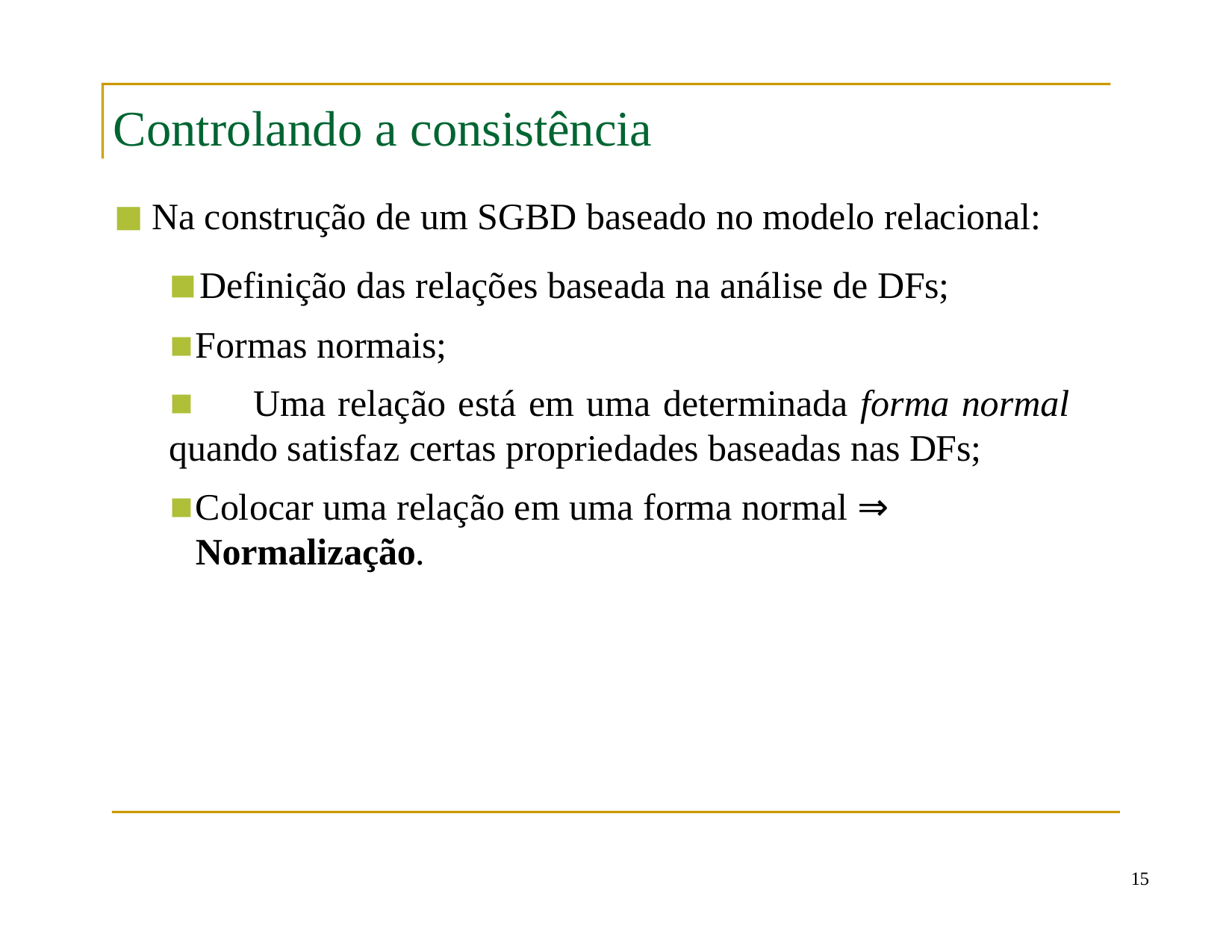

# Controlando a consistência
Na construção de um SGBD baseado no modelo relacional:
Definição das relações baseada na análise de DFs;
Formas normais;
	Uma relação está em uma determinada forma normal quando satisfaz certas propriedades baseadas nas DFs;
Colocar uma relação em uma forma normal ⇒ Normalização.

15